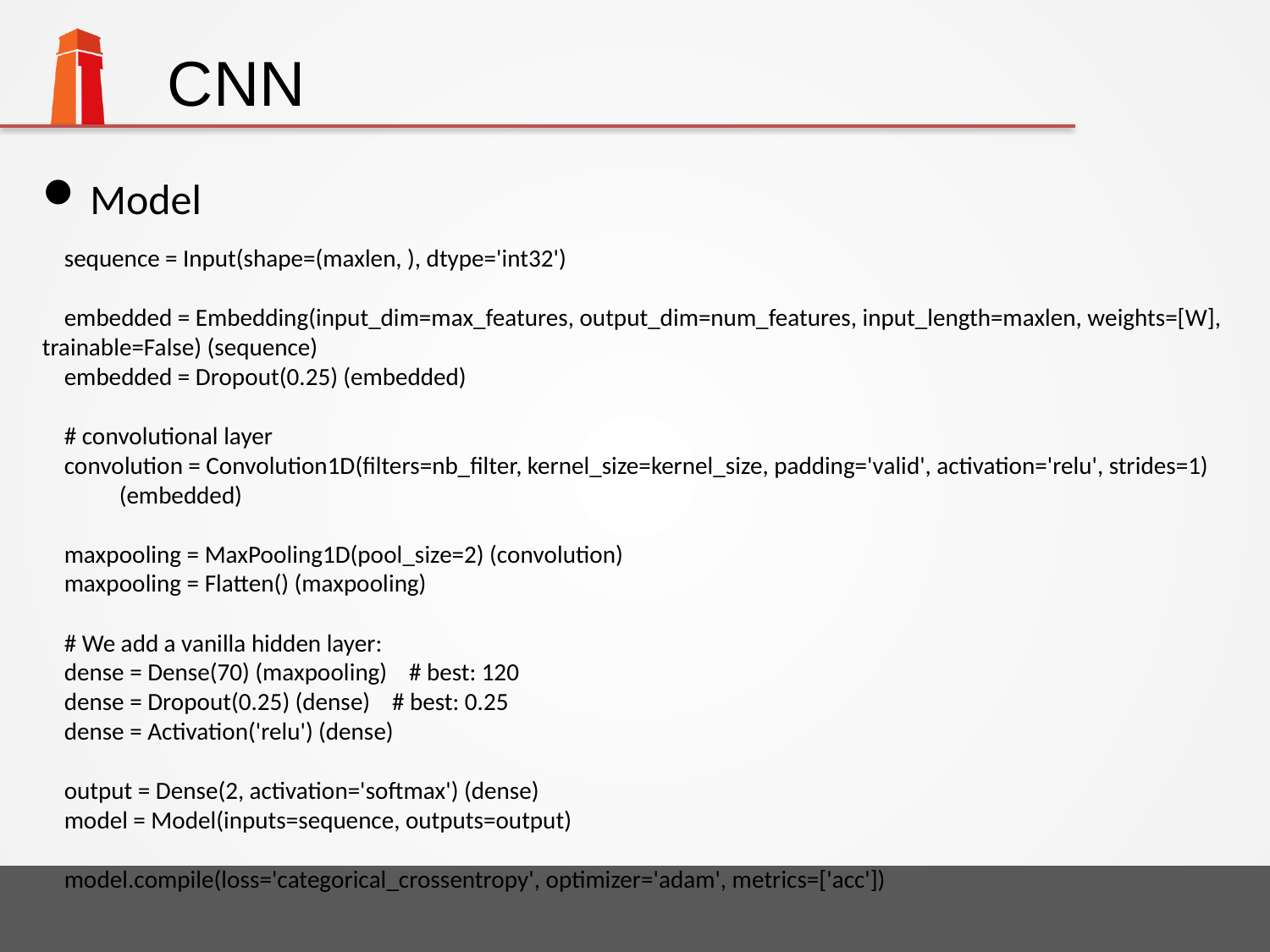

# CNN
Model
    sequence = Input(shape=(maxlen, ), dtype='int32')

    embedded = Embedding(input_dim=max_features, output_dim=num_features, input_length=maxlen, weights=[W], trainable=False) (sequence)
    embedded = Dropout(0.25) (embedded)

    # convolutional layer
    convolution = Convolution1D(filters=nb_filter, kernel_size=kernel_size, padding='valid', activation='relu', strides=1)
              (embedded)

    maxpooling = MaxPooling1D(pool_size=2) (convolution)
    maxpooling = Flatten() (maxpooling)

    # We add a vanilla hidden layer:
    dense = Dense(70) (maxpooling)    # best: 120
    dense = Dropout(0.25) (dense)    # best: 0.25
    dense = Activation('relu') (dense)

    output = Dense(2, activation='softmax') (dense)
    model = Model(inputs=sequence, outputs=output)

    model.compile(loss='categorical_crossentropy', optimizer='adam', metrics=['acc'])